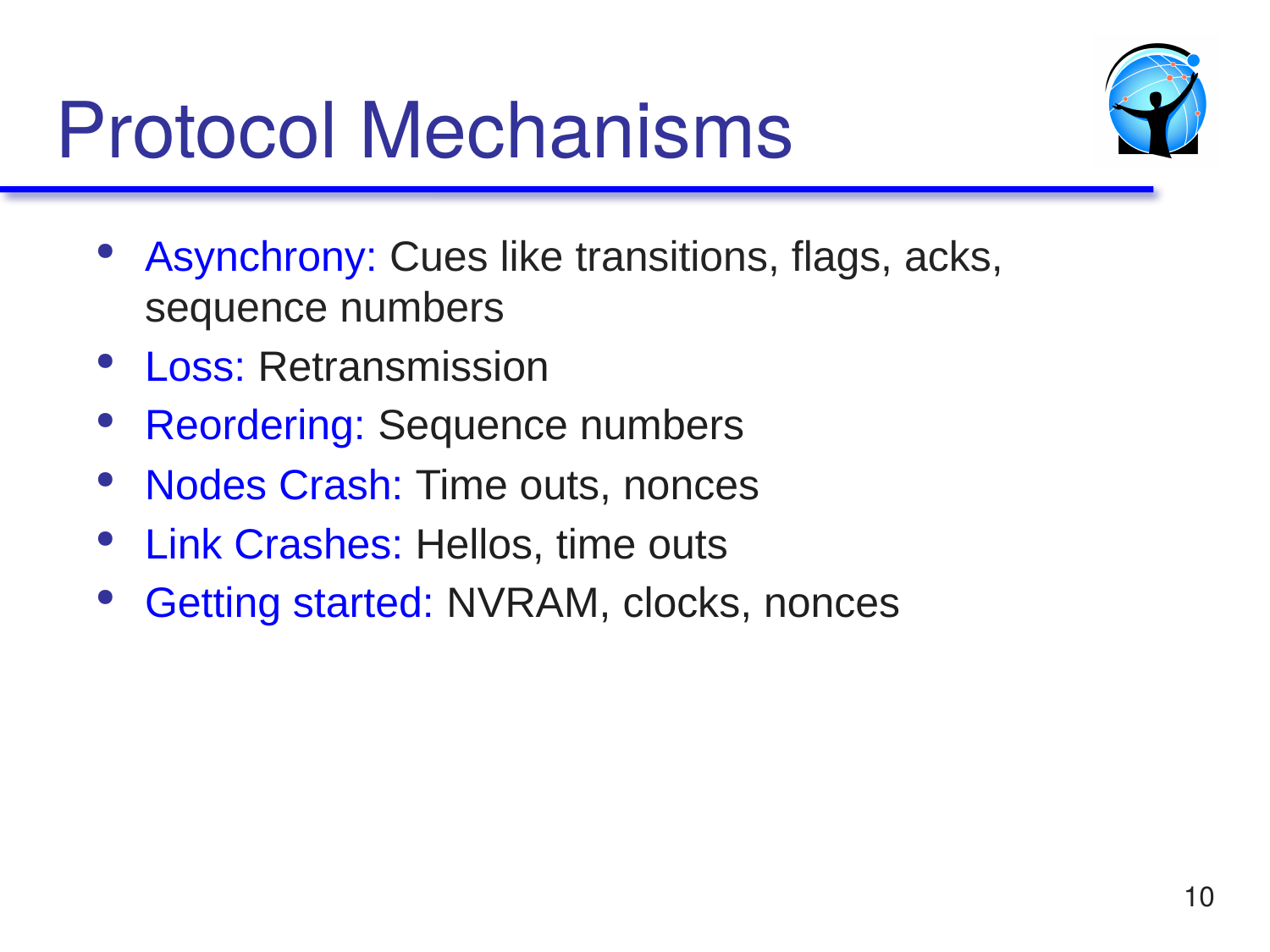

# Protocol Mechanisms
Asynchrony: Cues like transitions, flags, acks, sequence numbers
Loss: Retransmission
Reordering: Sequence numbers
Nodes Crash: Time outs, nonces
Link Crashes: Hellos, time outs
Getting started: NVRAM, clocks, nonces

10